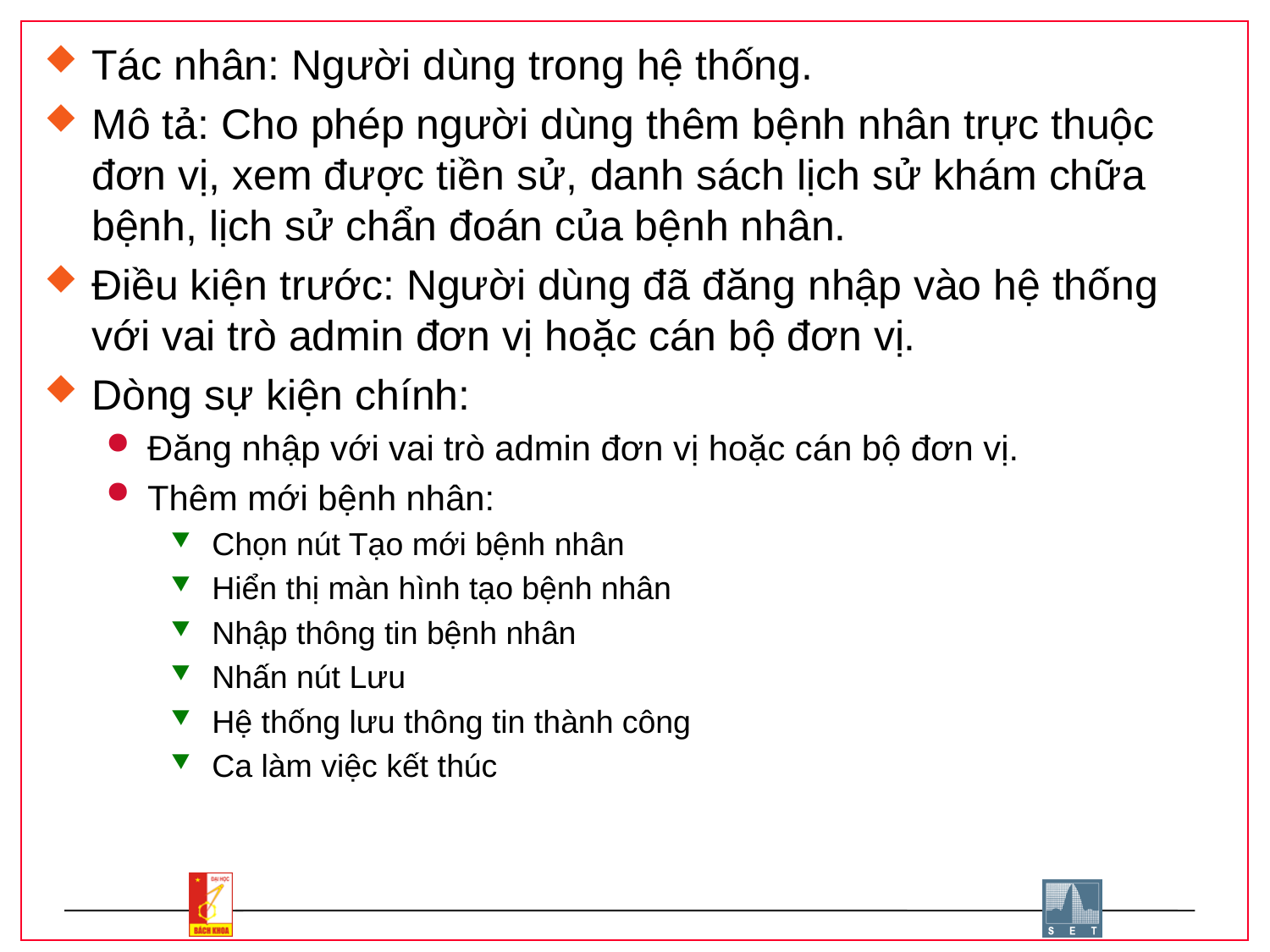

Tác nhân: Người dùng trong hệ thống.
Mô tả: Cho phép người dùng thêm bệnh nhân trực thuộc đơn vị, xem được tiền sử, danh sách lịch sử khám chữa bệnh, lịch sử chẩn đoán của bệnh nhân.
Điều kiện trước: Người dùng đã đăng nhập vào hệ thống với vai trò admin đơn vị hoặc cán bộ đơn vị.
Dòng sự kiện chính:
Đăng nhập với vai trò admin đơn vị hoặc cán bộ đơn vị.
Thêm mới bệnh nhân:
 Chọn nút Tạo mới bệnh nhân
 Hiển thị màn hình tạo bệnh nhân
 Nhập thông tin bệnh nhân
 Nhấn nút Lưu
 Hệ thống lưu thông tin thành công
 Ca làm việc kết thúc